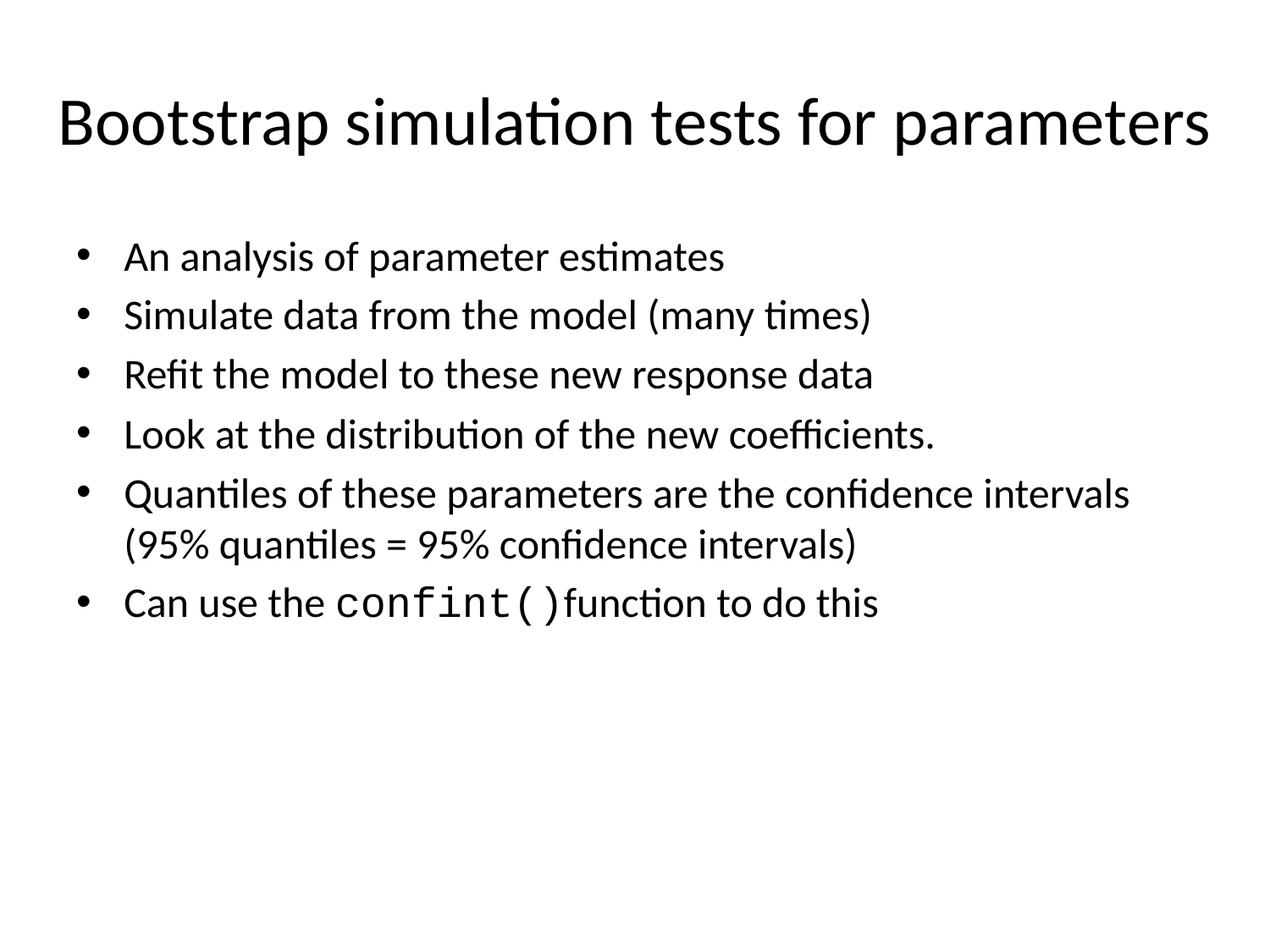

# Bootstrap simulation tests for parameters
An analysis of parameter estimates
Simulate data from the model (many times)
Refit the model to these new response data
Look at the distribution of the new coefficients.
Quantiles of these parameters are the confidence intervals (95% quantiles = 95% confidence intervals)
Can use the confint()function to do this